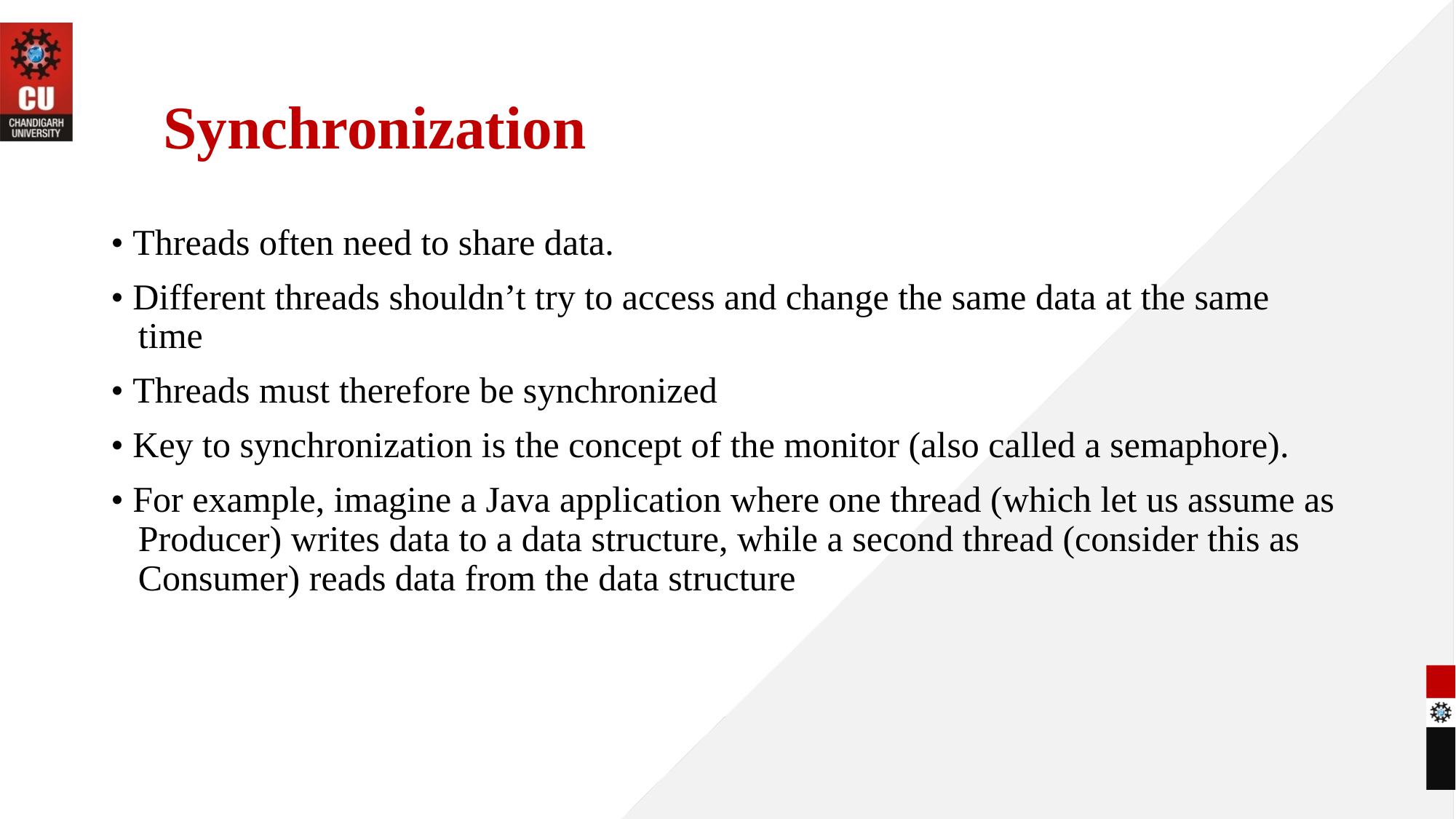

Synchronization
• Threads often need to share data.
• Different threads shouldn’t try to access and change the same data at the same time
• Threads must therefore be synchronized
• Key to synchronization is the concept of the monitor (also called a semaphore).
• For example, imagine a Java application where one thread (which let us assume as Producer) writes data to a data structure, while a second thread (consider this as Consumer) reads data from the data structure